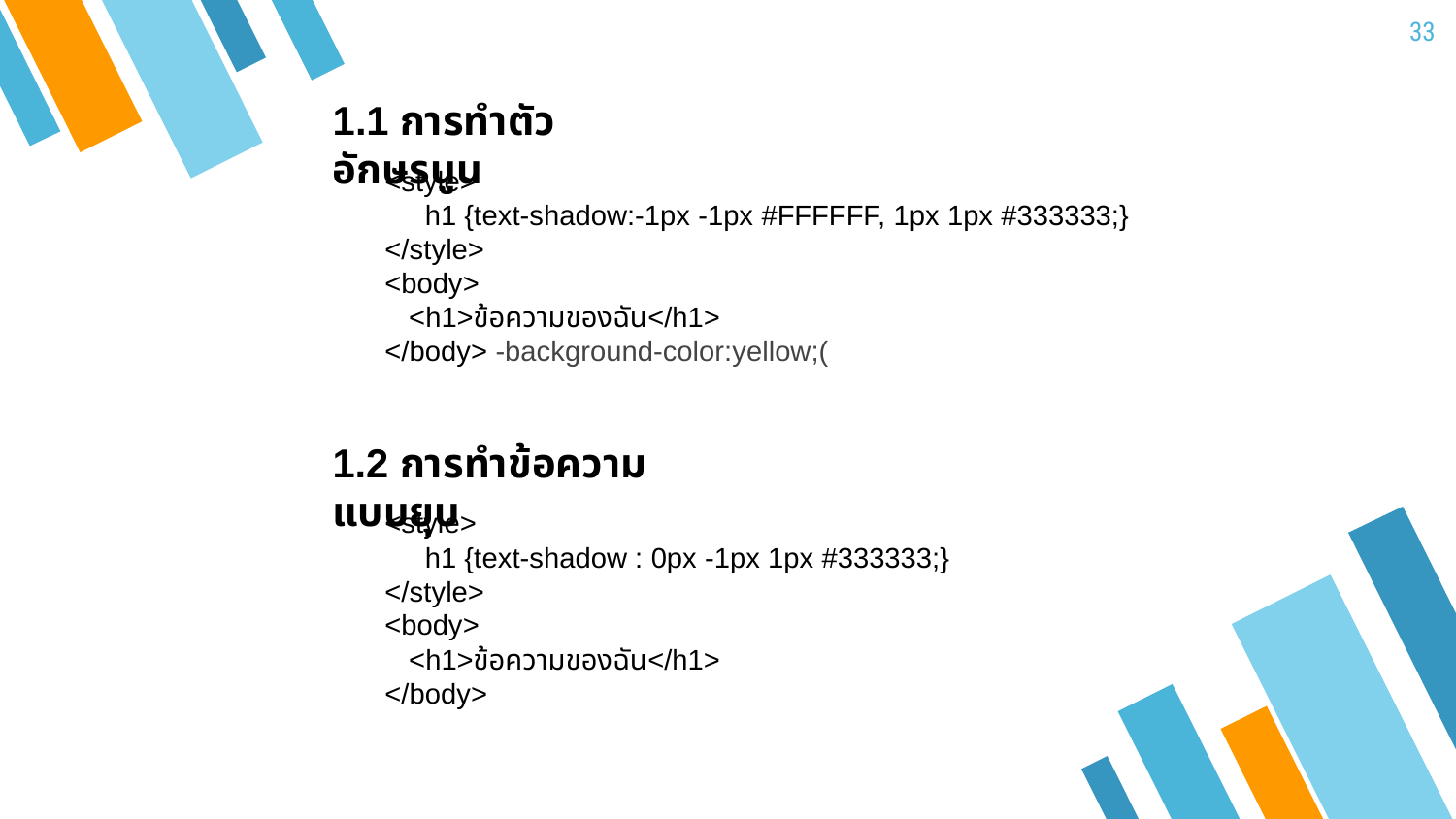

33
1.1 การทำตัวอักษรนูน
<style>
     h1 {text-shadow:-1px -1px #FFFFFF, 1px 1px #333333;}
</style>
<body>
   <h1>ข้อความของฉัน</h1>
</body> -background-color:yellow;(

1.2 การทำข้อความแบบยุบ
<style>
     h1 {text-shadow : 0px -1px 1px #333333;}
</style>
<body>
   <h1>ข้อความของฉัน</h1>
</body>